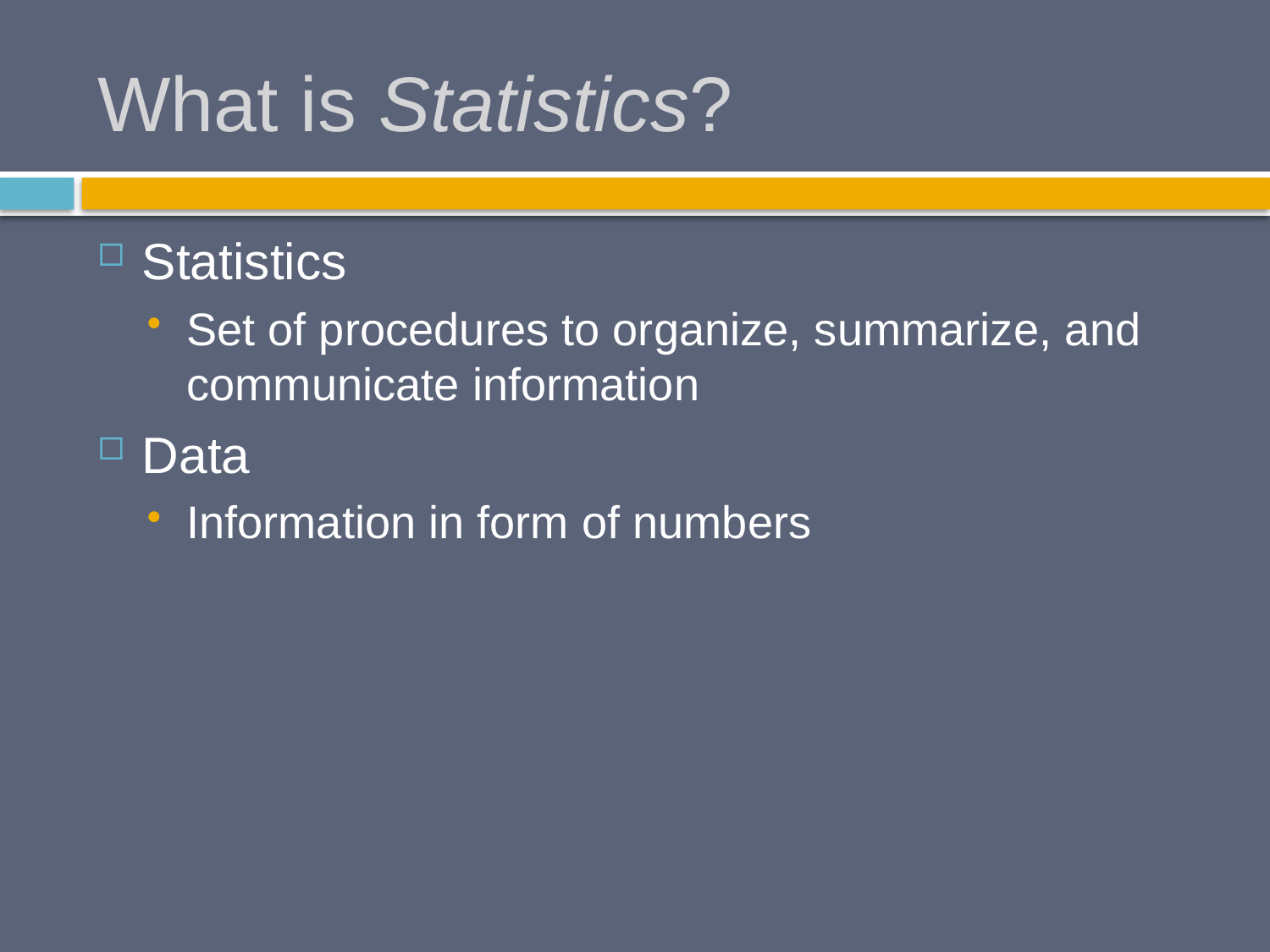

# What is Statistics?
Statistics
Set of procedures to organize, summarize, and communicate information
Data
Information in form of numbers